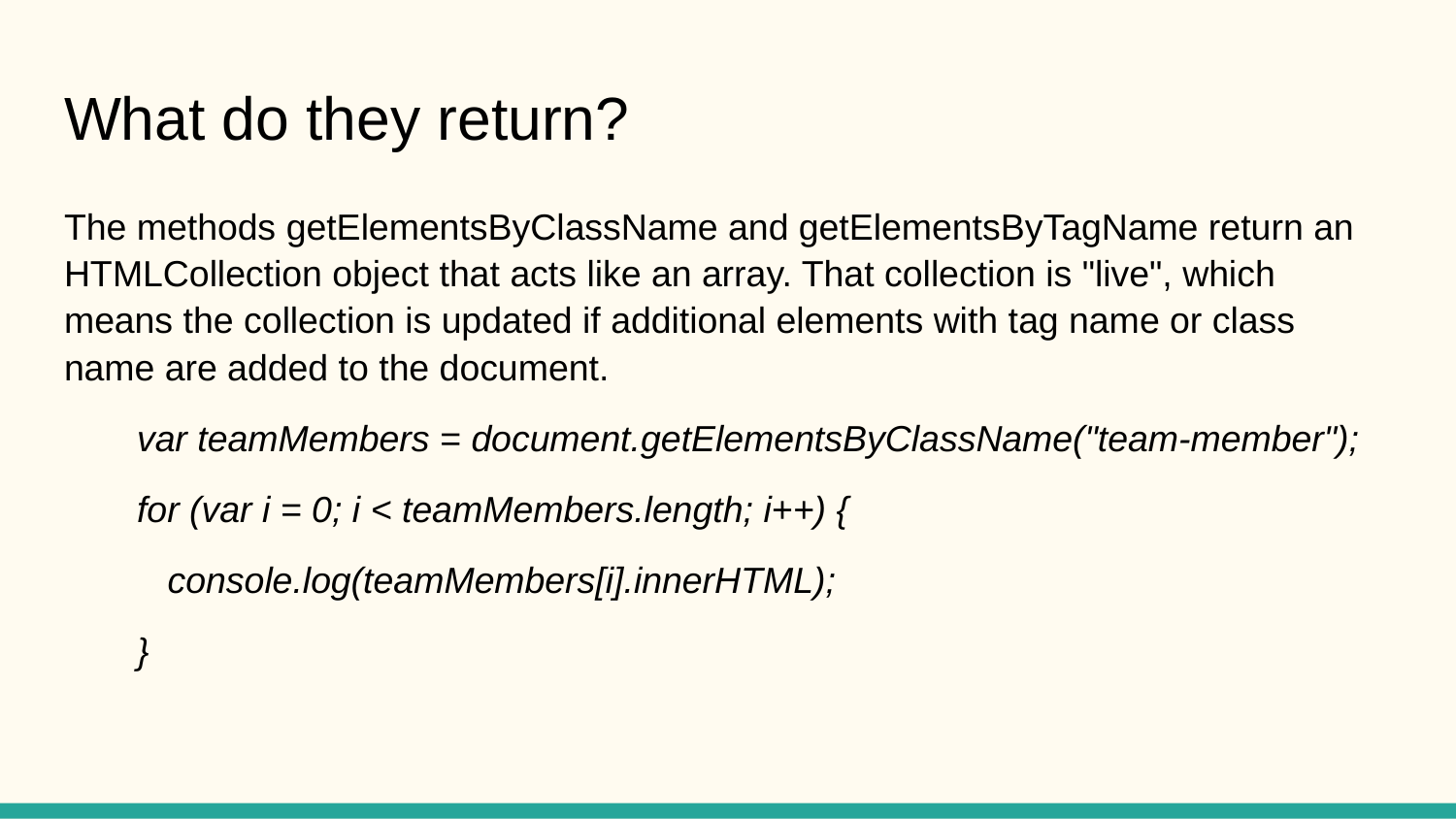

# What do they return?
The methods getElementsByClassName and getElementsByTagName return an HTMLCollection object that acts like an array. That collection is "live", which means the collection is updated if additional elements with tag name or class name are added to the document.
var teamMembers = document.getElementsByClassName("team-member");
for (var i = 0; i < teamMembers.length; i++) {
   console.log(teamMembers[i].innerHTML);
}